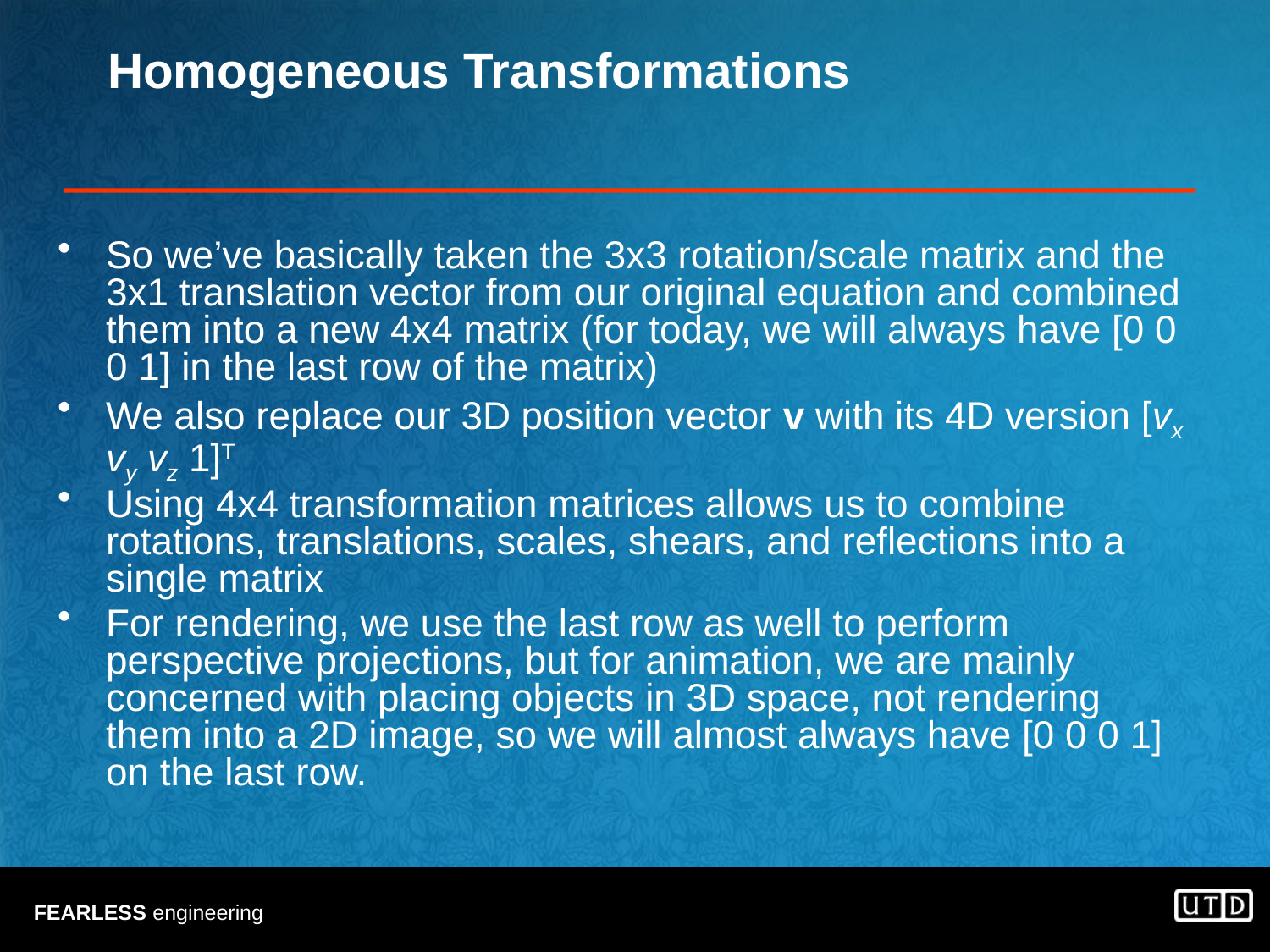

# Homogeneous Transformations

So we’ve basically taken the 3x3 rotation/scale matrix and the 3x1 translation vector from our original equation and combined them into a new 4x4 matrix (for today, we will always have [0 0 0 1] in the last row of the matrix)
We also replace our 3D position vector v with its 4D version [vx vy vz 1]T
Using 4x4 transformation matrices allows us to combine rotations, translations, scales, shears, and reflections into a single matrix
For rendering, we use the last row as well to perform perspective projections, but for animation, we are mainly concerned with placing objects in 3D space, not rendering them into a 2D image, so we will almost always have [0 0 0 1] on the last row.